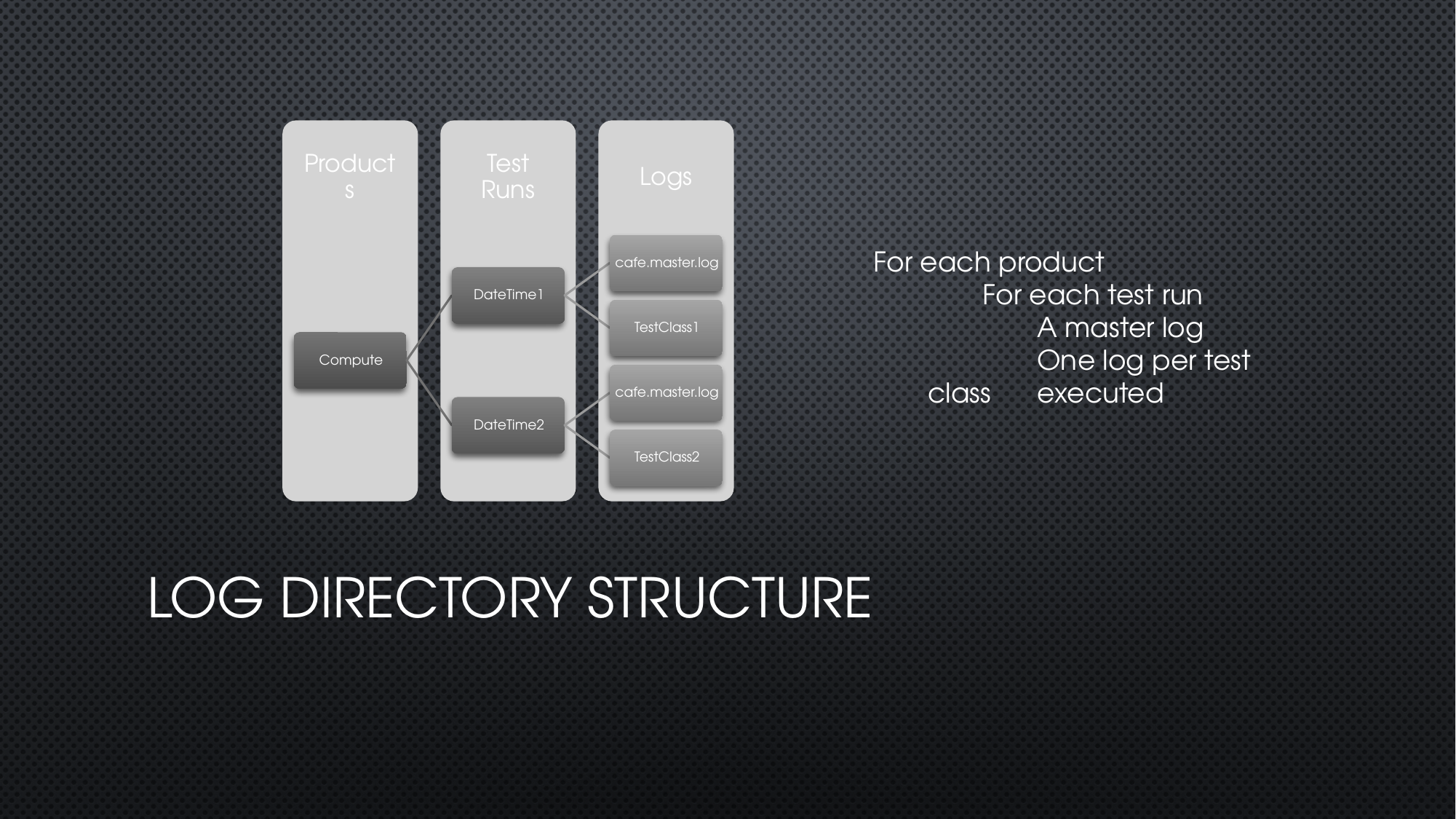

Logs
Test Runs
Products
Compute

DateTime1

cafe.master.log

TestClass1

DateTime2

cafe.master.log

TestClass2
For each product
	For each test run
	A master log
	One log per test class 	executed
# Log Directory Structure